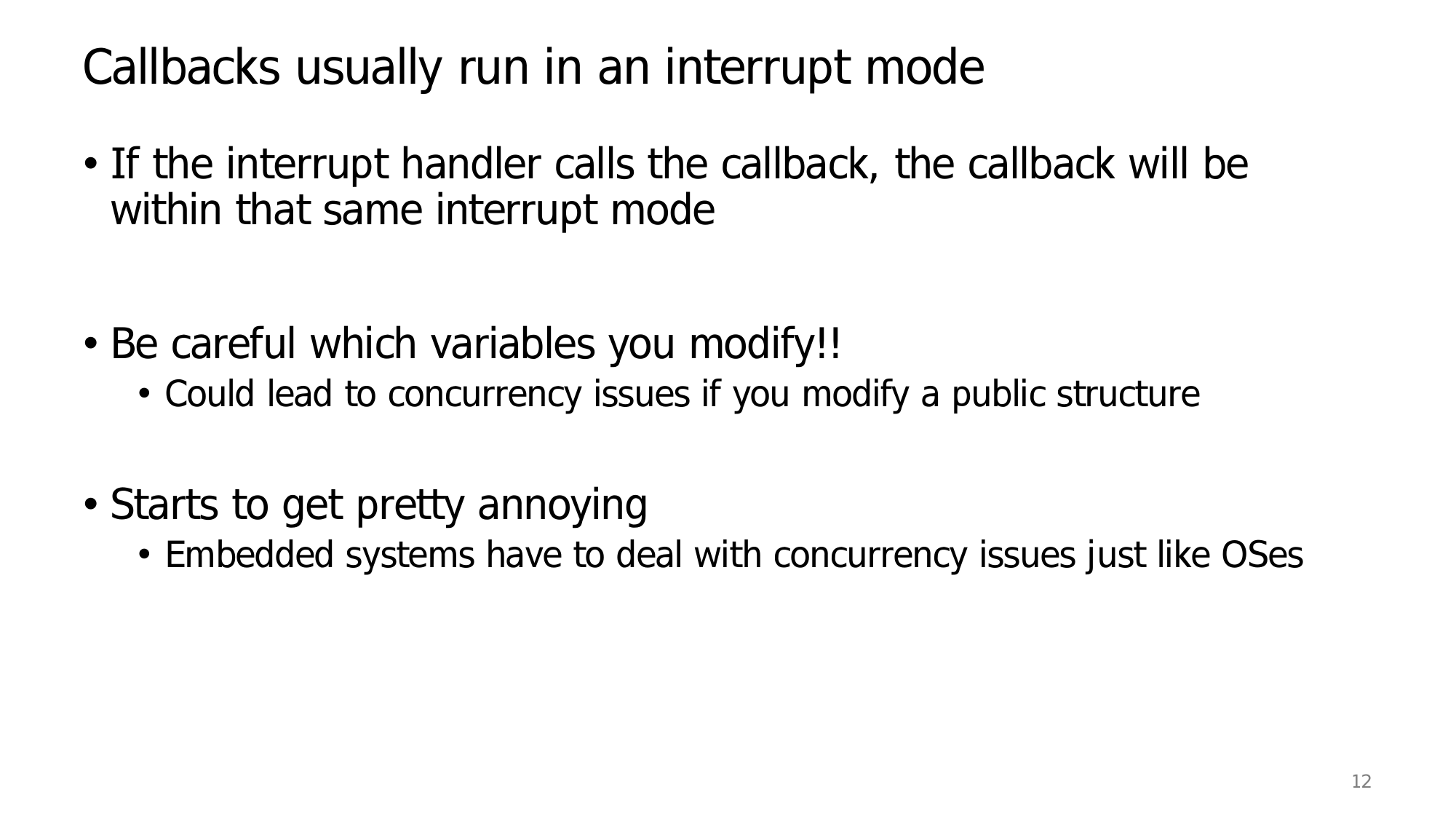

# Callbacks usually run in an interrupt mode
If the interrupt handler calls the callback, the callback will be within that same interrupt mode

Be careful which variables you modify!!
Could lead to concurrency issues if you modify a public structure

Starts to get pretty annoying
Embedded systems have to deal with concurrency issues just like OSes

12